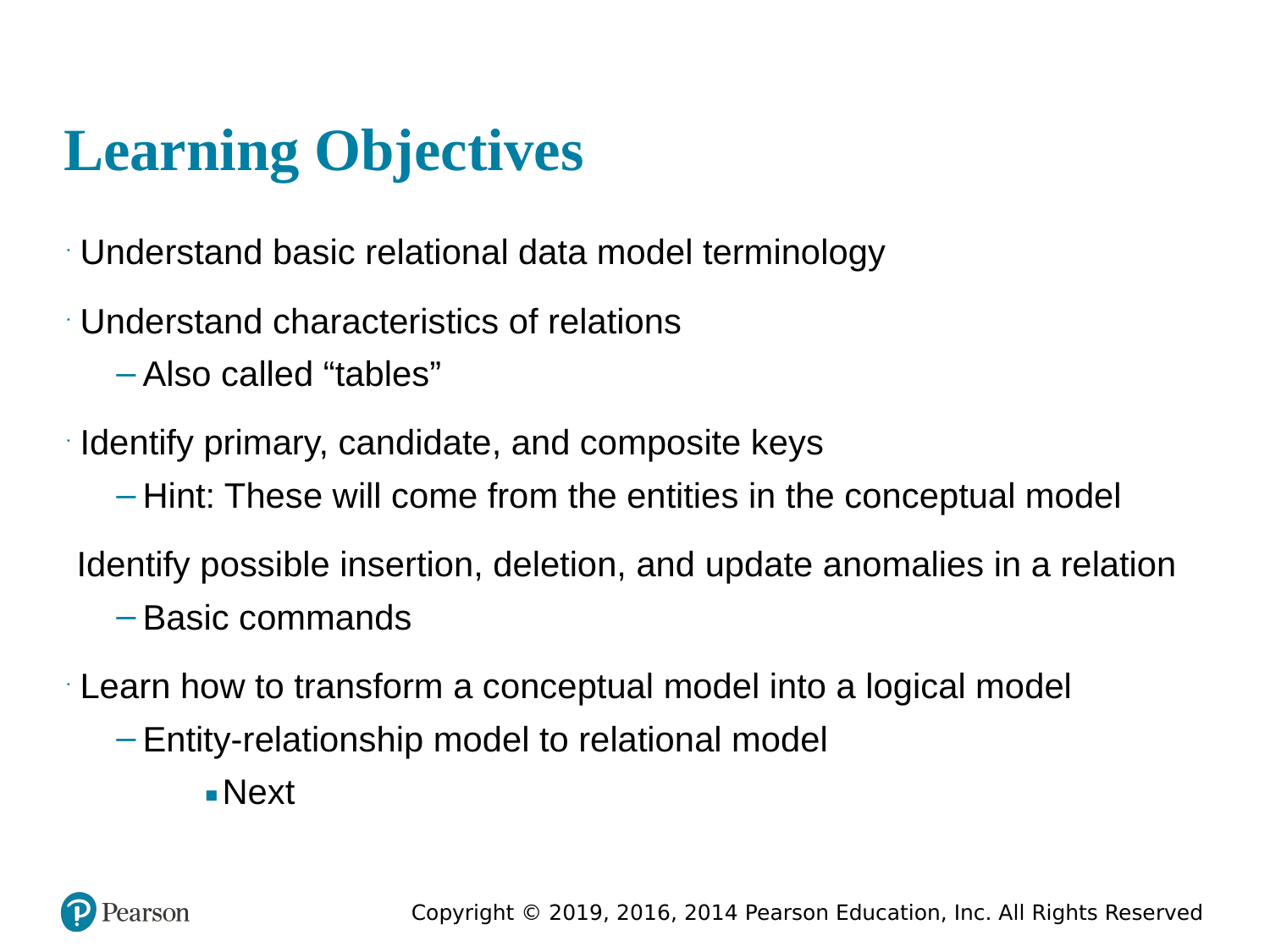

# Learning Objectives
Understand basic relational data model terminology
Understand characteristics of relations
Also called “tables”
Identify primary, candidate, and composite keys
Hint: These will come from the entities in the conceptual model
 Identify possible insertion, deletion, and update anomalies in a relation
Basic commands
Learn how to transform a conceptual model into a logical model
Entity-relationship model to relational model
Next